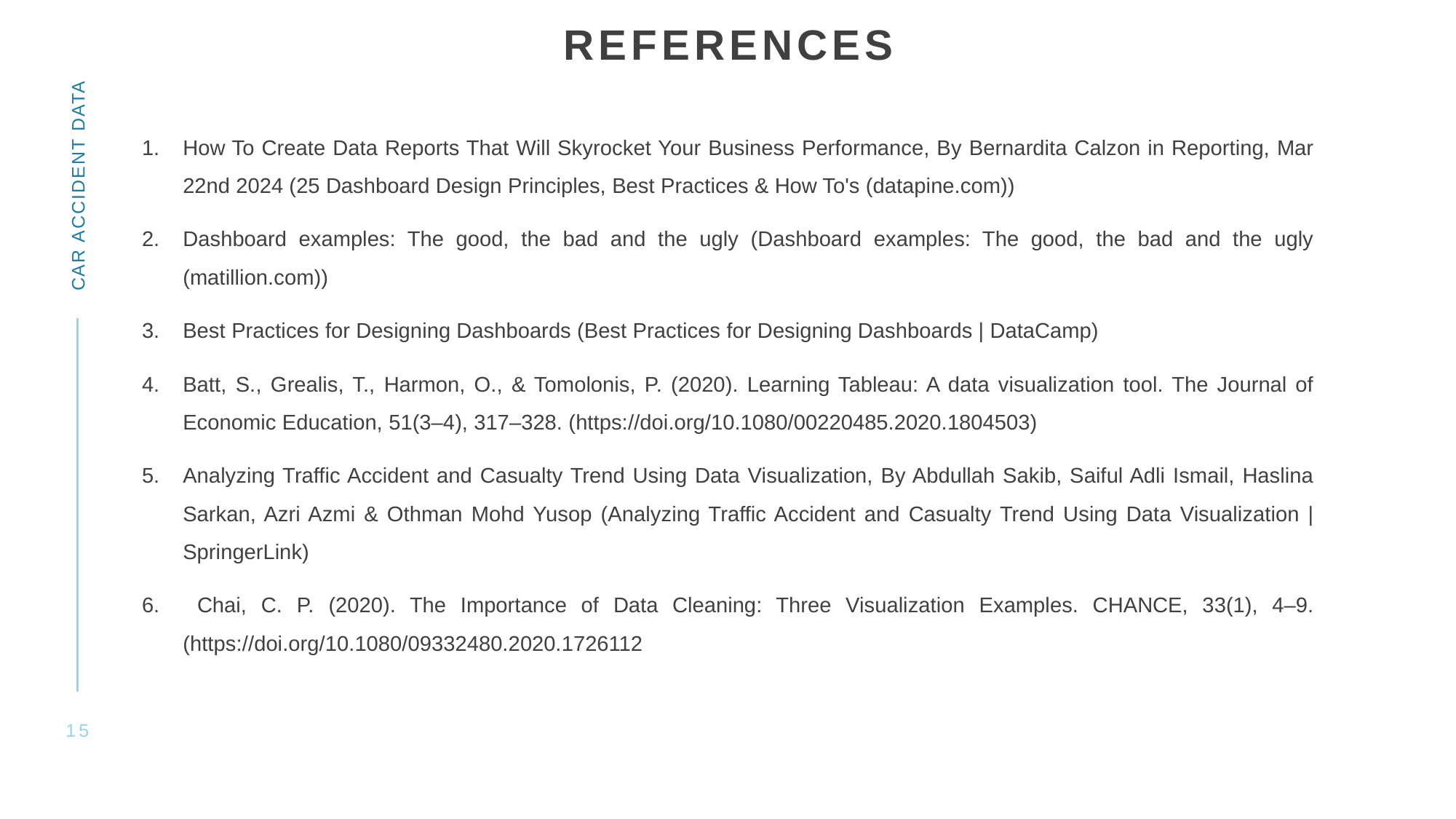

# References
How To Create Data Reports That Will Skyrocket Your Business Performance, By Bernardita Calzon in Reporting, Mar 22nd 2024 (25 Dashboard Design Principles, Best Practices & How To's (datapine.com))
Dashboard examples: The good, the bad and the ugly (Dashboard examples: The good, the bad and the ugly (matillion.com))
Best Practices for Designing Dashboards (Best Practices for Designing Dashboards | DataCamp)
Batt, S., Grealis, T., Harmon, O., & Tomolonis, P. (2020). Learning Tableau: A data visualization tool. The Journal of Economic Education, 51(3–4), 317–328. (https://doi.org/10.1080/00220485.2020.1804503)
Analyzing Traffic Accident and Casualty Trend Using Data Visualization, By Abdullah Sakib, Saiful Adli Ismail, Haslina Sarkan, Azri Azmi & Othman Mohd Yusop (Analyzing Traffic Accident and Casualty Trend Using Data Visualization | SpringerLink)
 Chai, C. P. (2020). The Importance of Data Cleaning: Three Visualization Examples. CHANCE, 33(1), 4–9. (https://doi.org/10.1080/09332480.2020.1726112
CAR ACCIDENT DATA
15